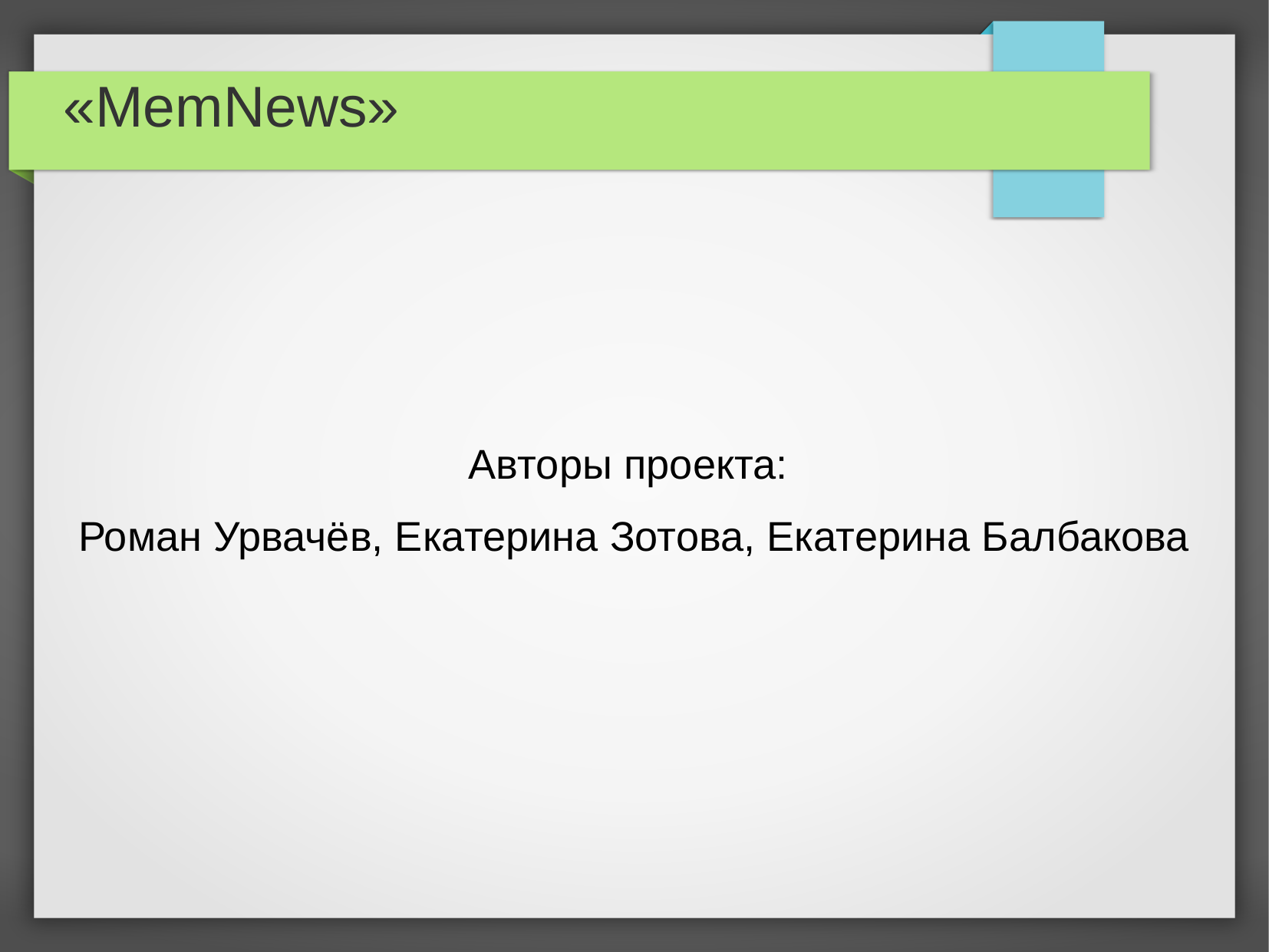

«MemNews»
Авторы проекта:
Роман Урвачёв, Екатерина Зотова, Екатерина Балбакова